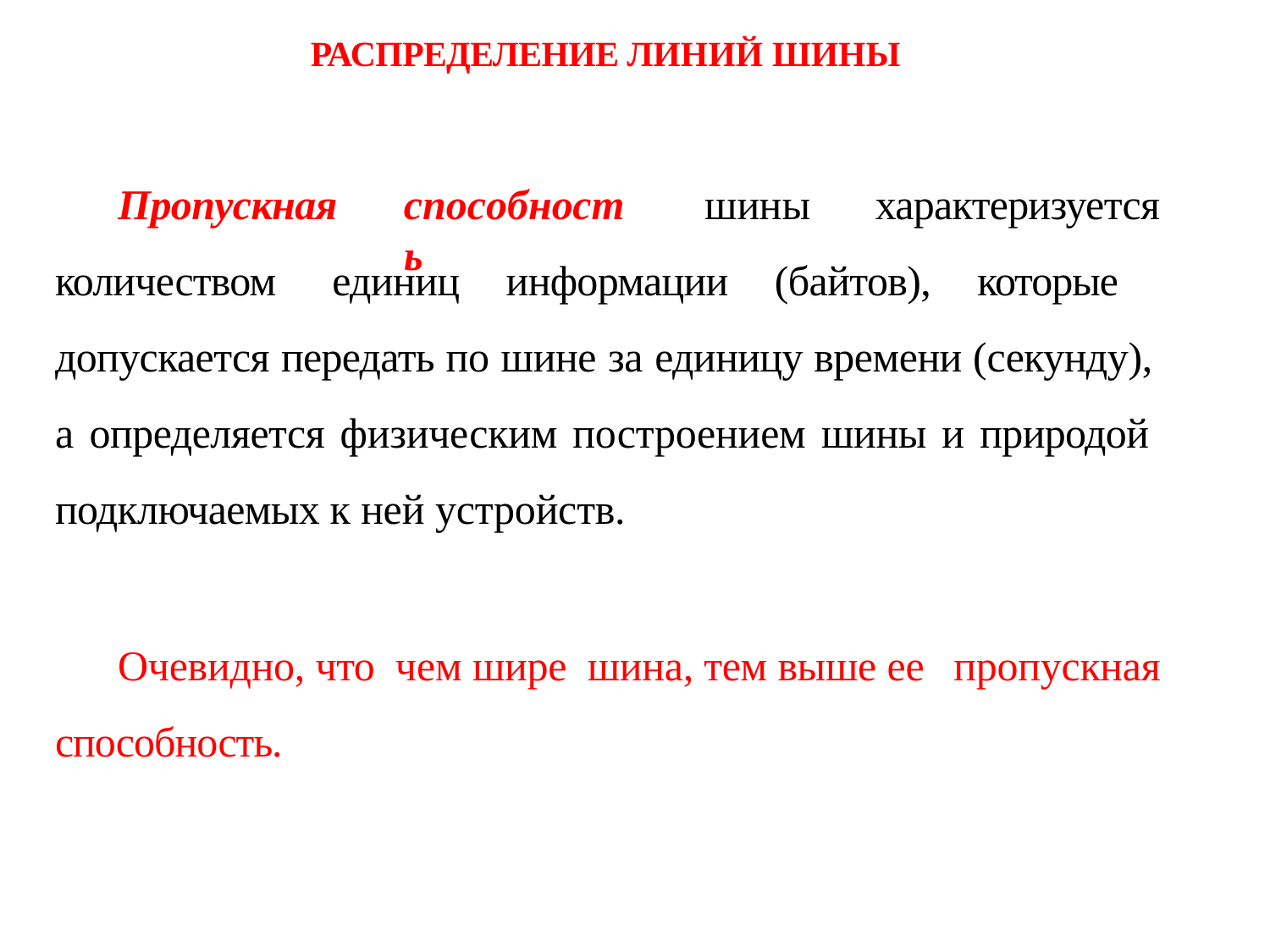

# РАСПРЕДЕЛЕНИЕ ЛИНИЙ ШИНЫ
Пропускная
способность
шины
характеризуется
количеством единиц информации (байтов), которые  допускается передать по шине за единицу времени (се­кунду),  а определяется физическим построением шины и природой  подключае­мых к ней устройств.

Очевидно, что  чем шире  шина, тем выше ее  пропускная
способность.